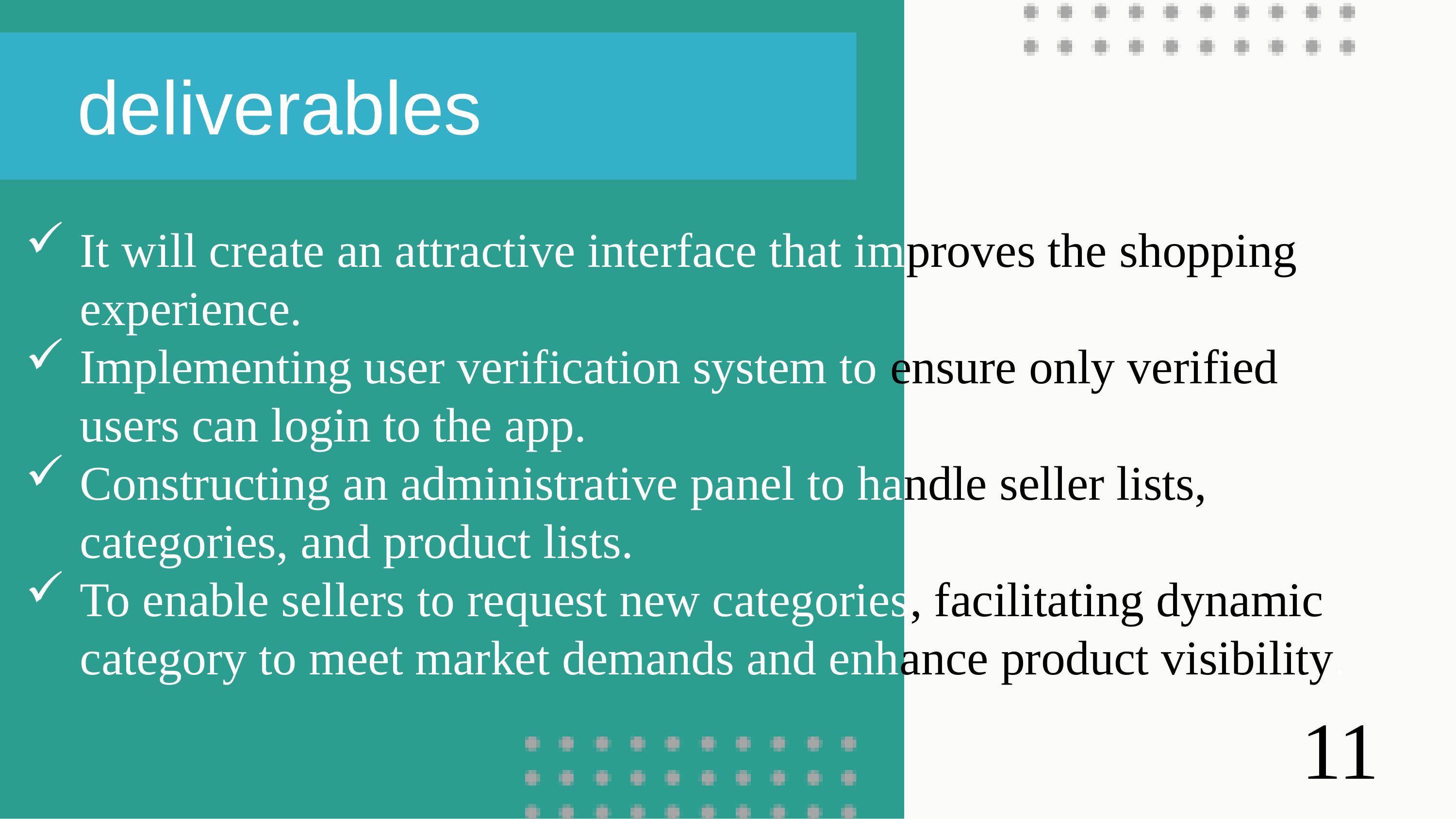

deliverables
It will create an attractive interface that improves the shopping experience.
Implementing user verification system to ensure only verified users can login to the app.
Constructing an administrative panel to handle seller lists, categories, and product lists.
To enable sellers to request new categories, facilitating dynamic category to meet market demands and enhance product visibility.

11